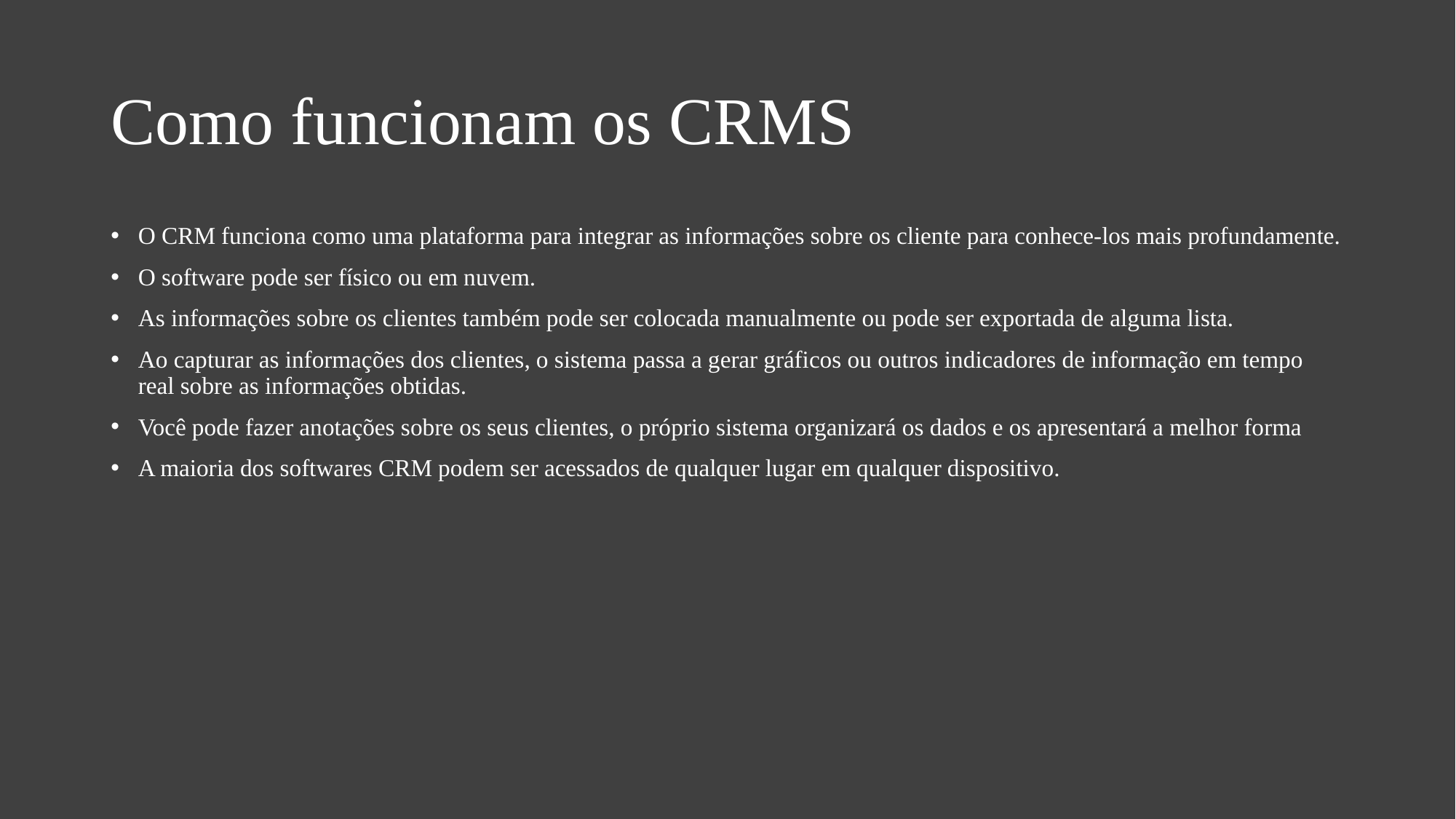

# Como funcionam os CRMS
O CRM funciona como uma plataforma para integrar as informações sobre os cliente para conhece-los mais profundamente.
O software pode ser físico ou em nuvem.
As informações sobre os clientes também pode ser colocada manualmente ou pode ser exportada de alguma lista.
Ao capturar as informações dos clientes, o sistema passa a gerar gráficos ou outros indicadores de informação em tempo real sobre as informações obtidas.
Você pode fazer anotações sobre os seus clientes, o próprio sistema organizará os dados e os apresentará a melhor forma
A maioria dos softwares CRM podem ser acessados de qualquer lugar em qualquer dispositivo.